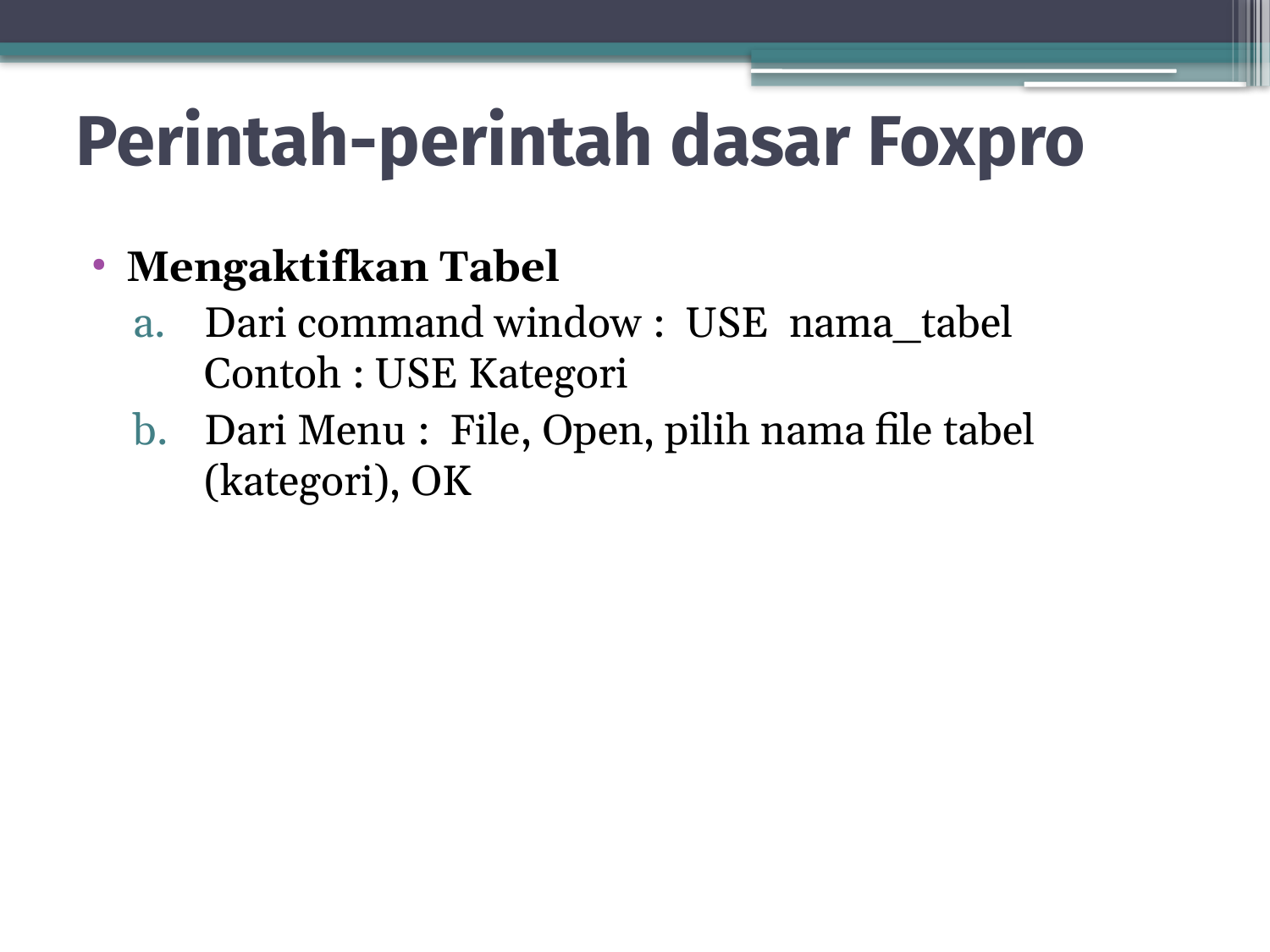

# Perintah-perintah dasar Foxpro
Mengaktifkan Tabel
Dari command window :  USE  nama_tabel  Contoh : USE Kategori
Dari Menu :  File, Open, pilih nama file tabel (kategori), OK